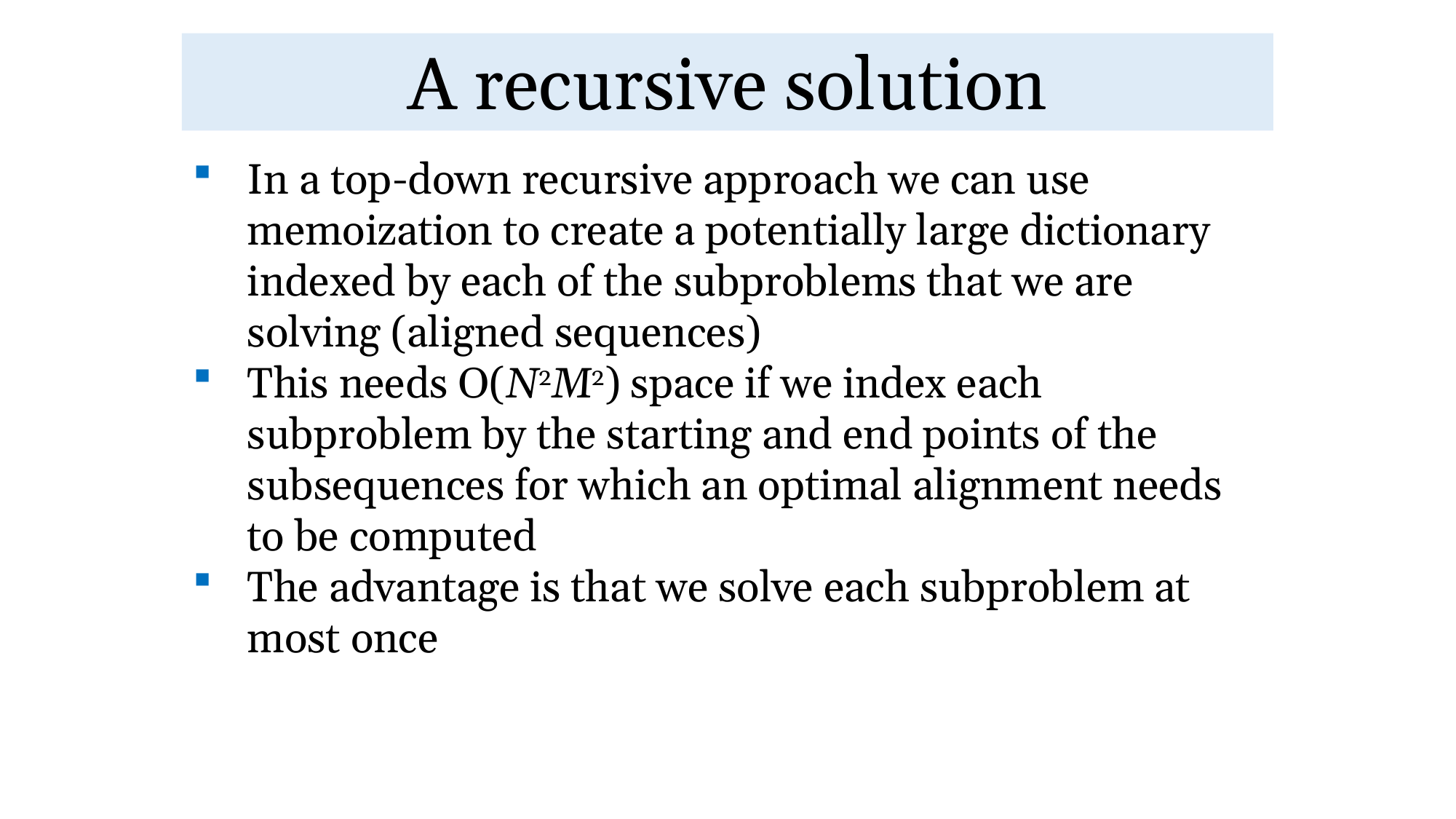

# A recursive solution
In a top-down recursive approach we can use memoization to create a potentially large dictionary indexed by each of the subproblems that we are solving (aligned sequences)
This needs O(N2M2) space if we index each subproblem by the starting and end points of the subsequences for which an optimal alignment needs to be computed
The advantage is that we solve each subproblem at most once